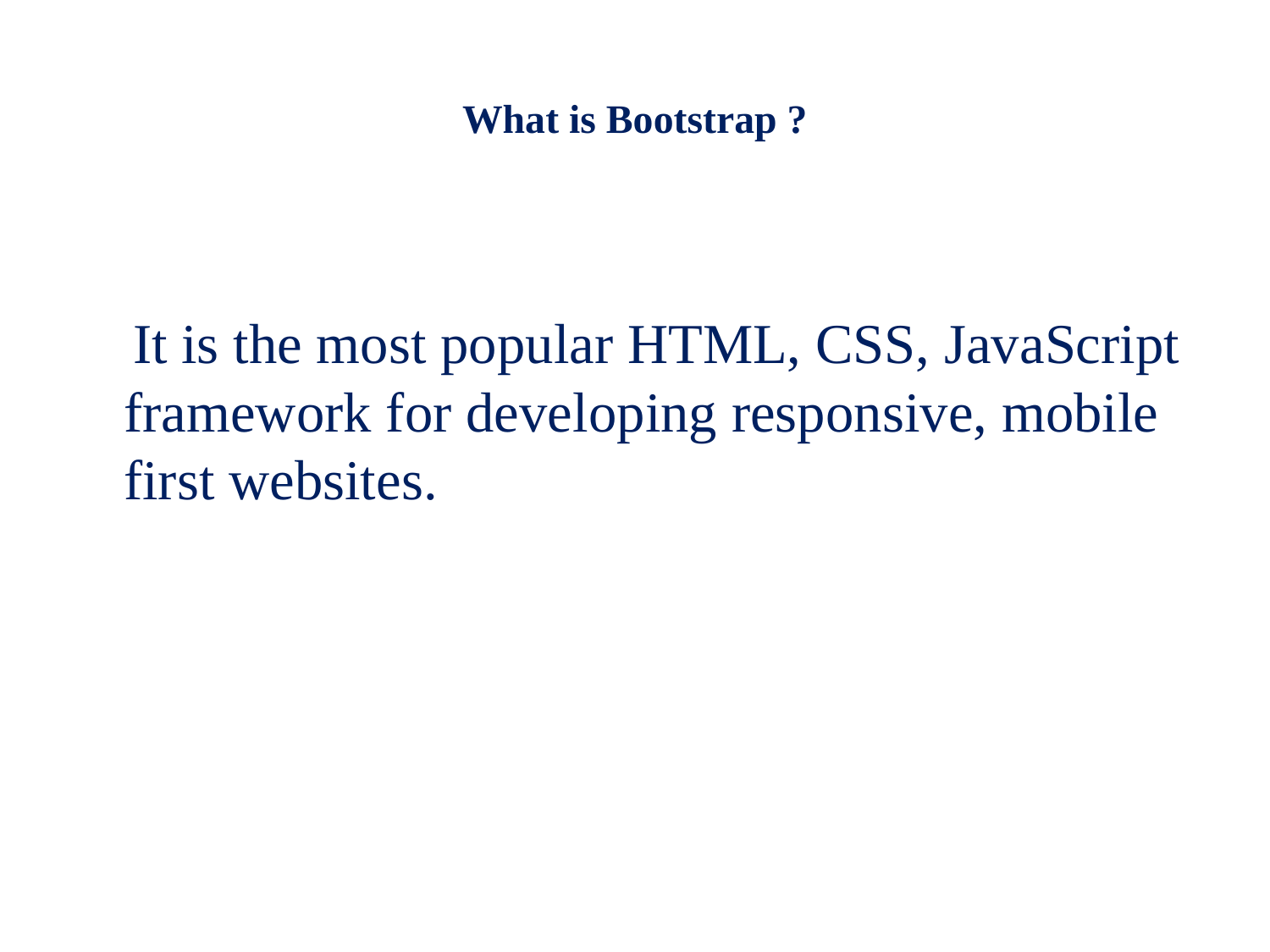

# What is Bootstrap ?

    It is the most popular HTML, CSS, JavaScript framework for developing responsive, mobile first websites.